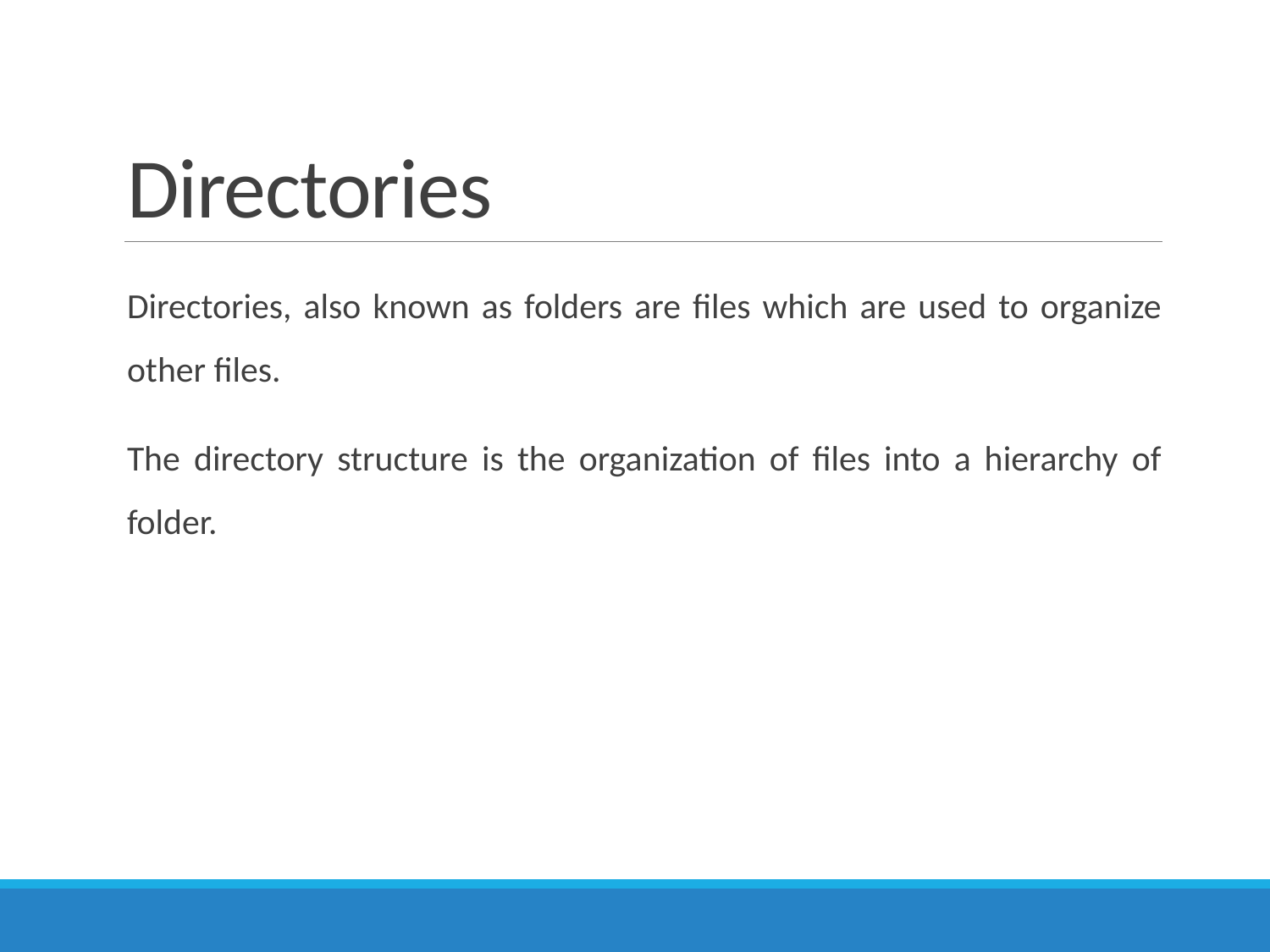

# Directories
Directories, also known as folders are files which are used to organize other files.
The directory structure is the organization of files into a hierarchy of folder.